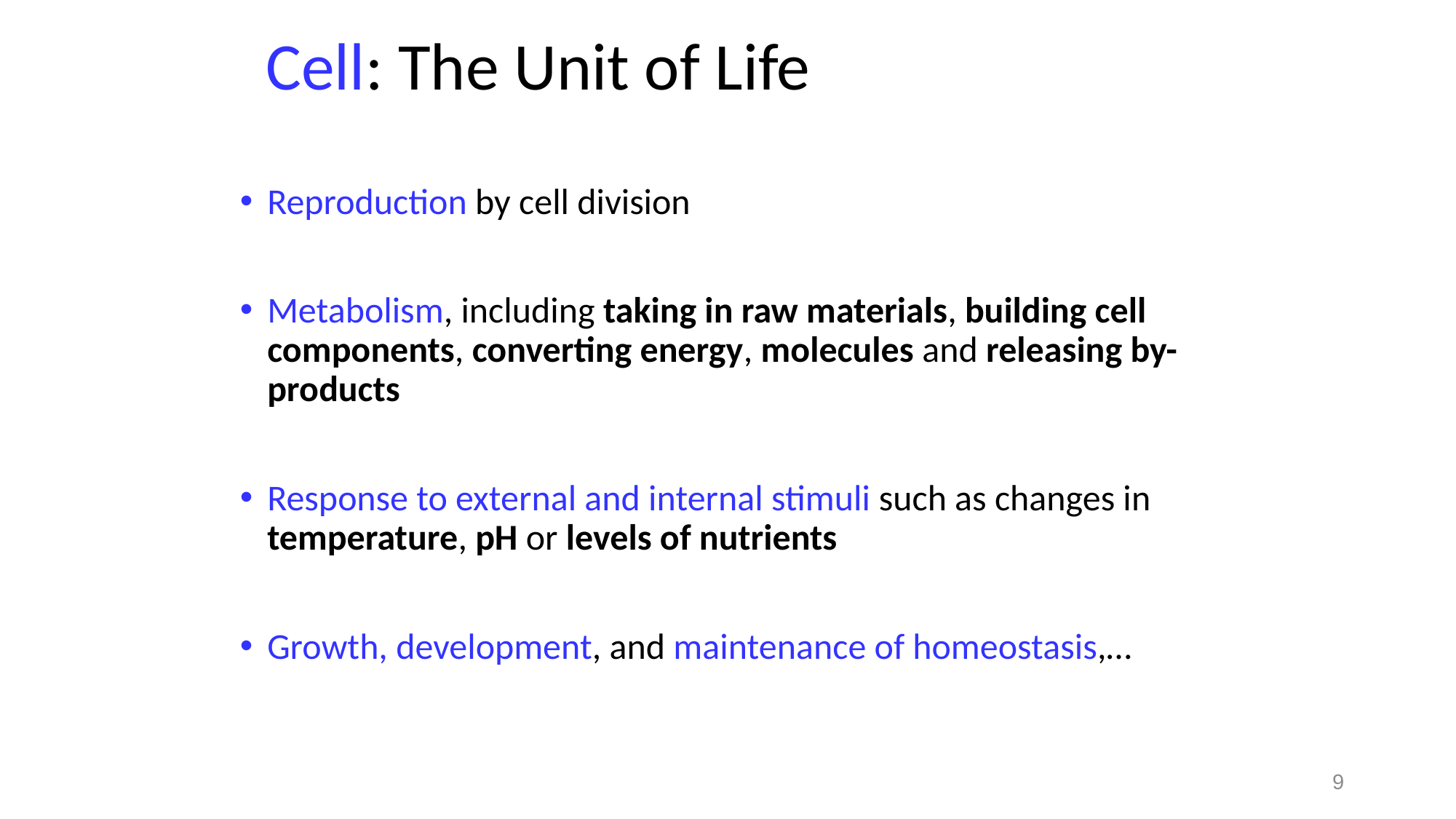

# Cell: The Unit of Life
Reproduction by cell division

Metabolism, including taking in raw materials, building cell components, converting energy, molecules and releasing by-products

Response to external and internal stimuli such as changes in temperature, pH or levels of nutrients

Growth, development, and maintenance of homeostasis,…
9